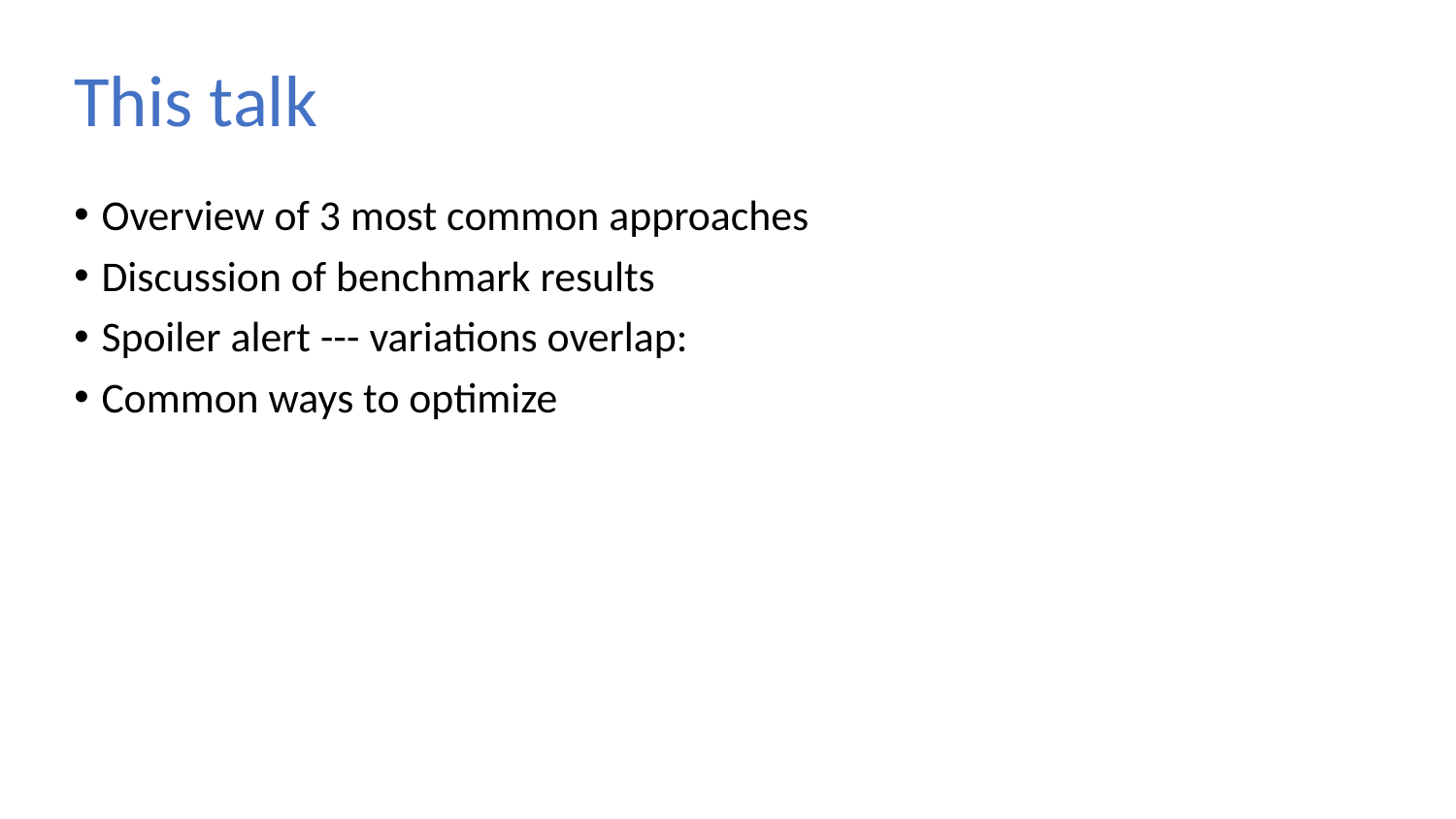

# This talk
Overview of 3 most common approaches
Discussion of benchmark results
Spoiler alert --- variations overlap:
Common ways to optimize